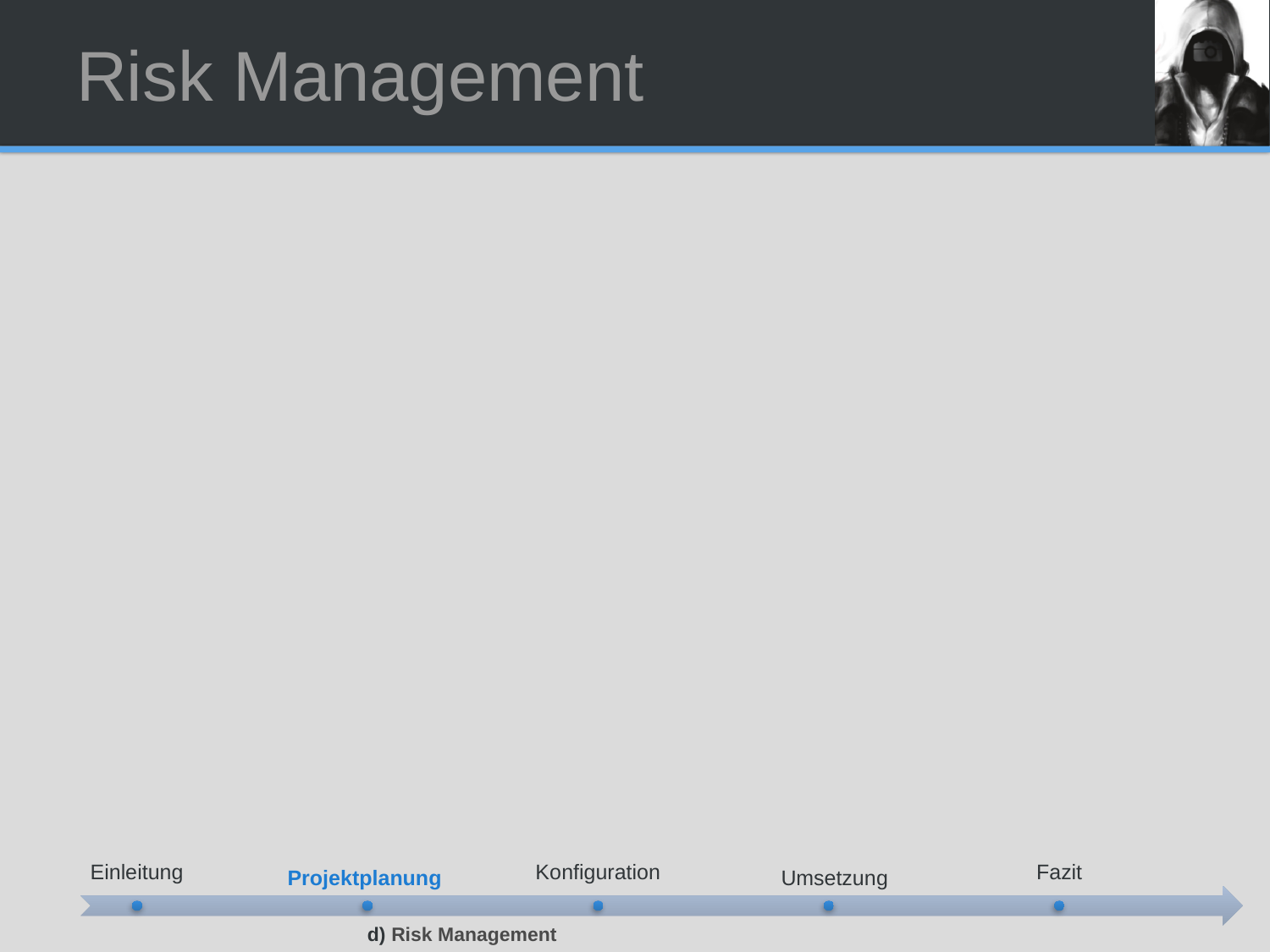

# Risk Management

Einleitung
Projektplanung
Konfiguration
Umsetzung
Fazit
d) Risk Management